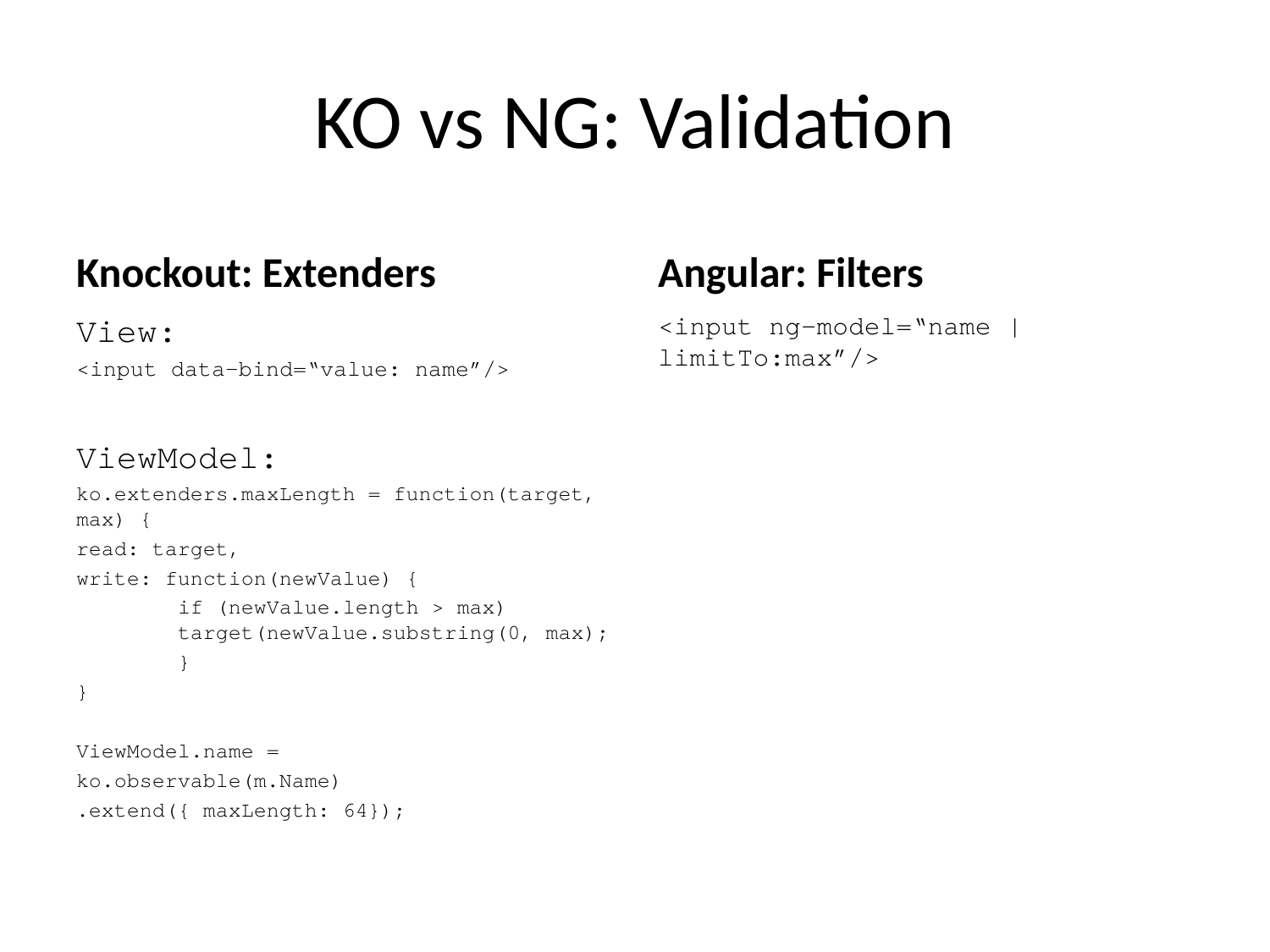

# KO vs NG: Validation
Knockout: Extenders
Angular: Filters
View:
<input data-bind=“value: name”/>

ViewModel:
ko.extenders.maxLength = function(target, max) {
read: target,
write: function(newValue) {
	if (newValue.length > max) 		target(newValue.substring(0, max);
	}
}

ViewModel.name =
ko.observable(m.Name)
.extend({ maxLength: 64});

<input ng-model=“name | limitTo:max”/>